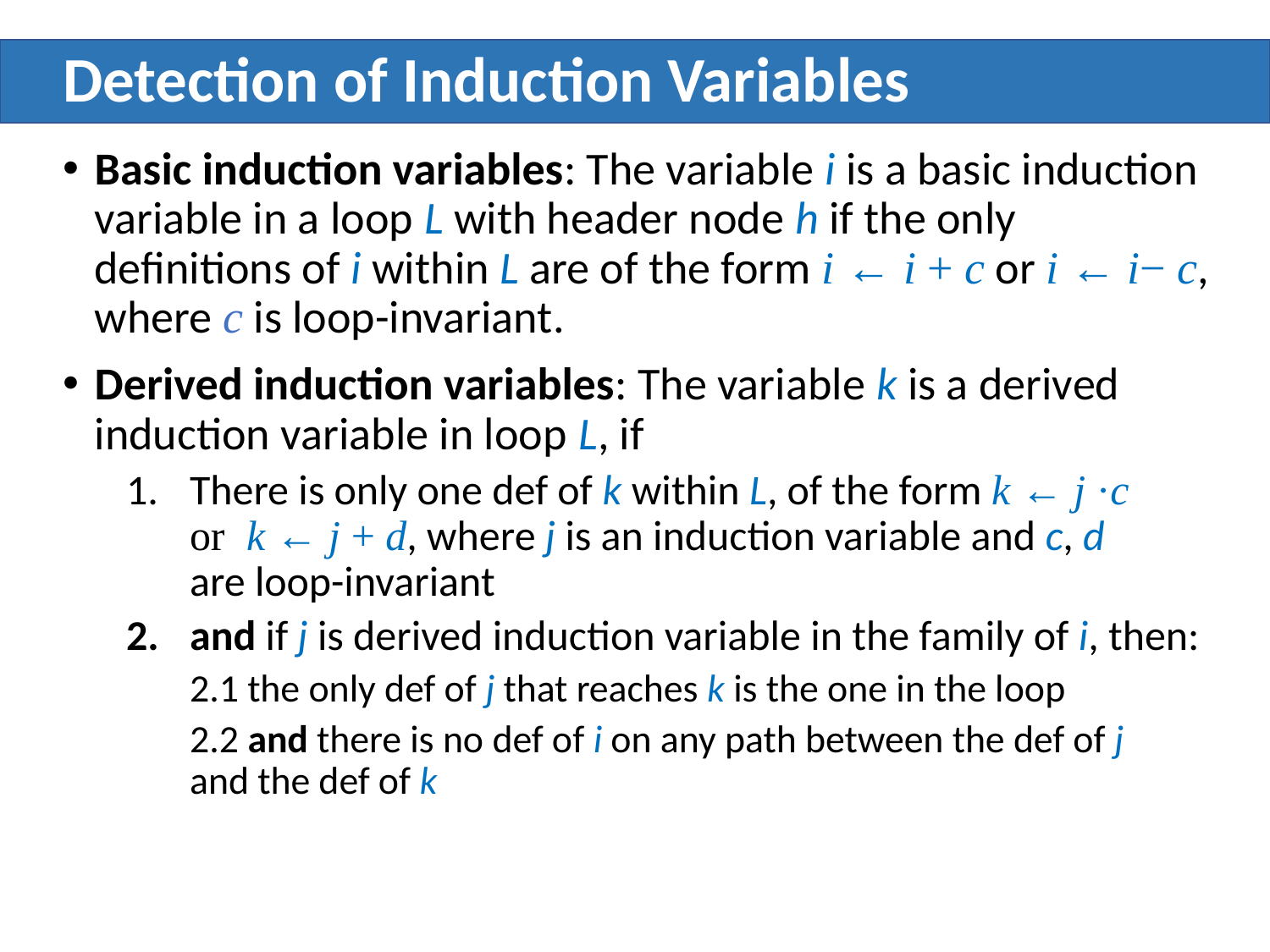

# Detection of Induction Variables
Basic induction variables: The variable i is a basic induction variable in a loop L with header node h if the only definitions of i within L are of the form i ← i + c or i ← i− c, where c is loop-invariant.
Derived induction variables: The variable k is a derived induction variable in loop L, if
There is only one def of k within L, of the form k ← j ·c        or  k ← j + d, where j is an induction variable and c, d       are loop-invariant
and if j is derived induction variable in the family of i, then:
2.1 the only def of j that reaches k is the one in the loop
2.2 and there is no def of i on any path between the def of j    and the def of k